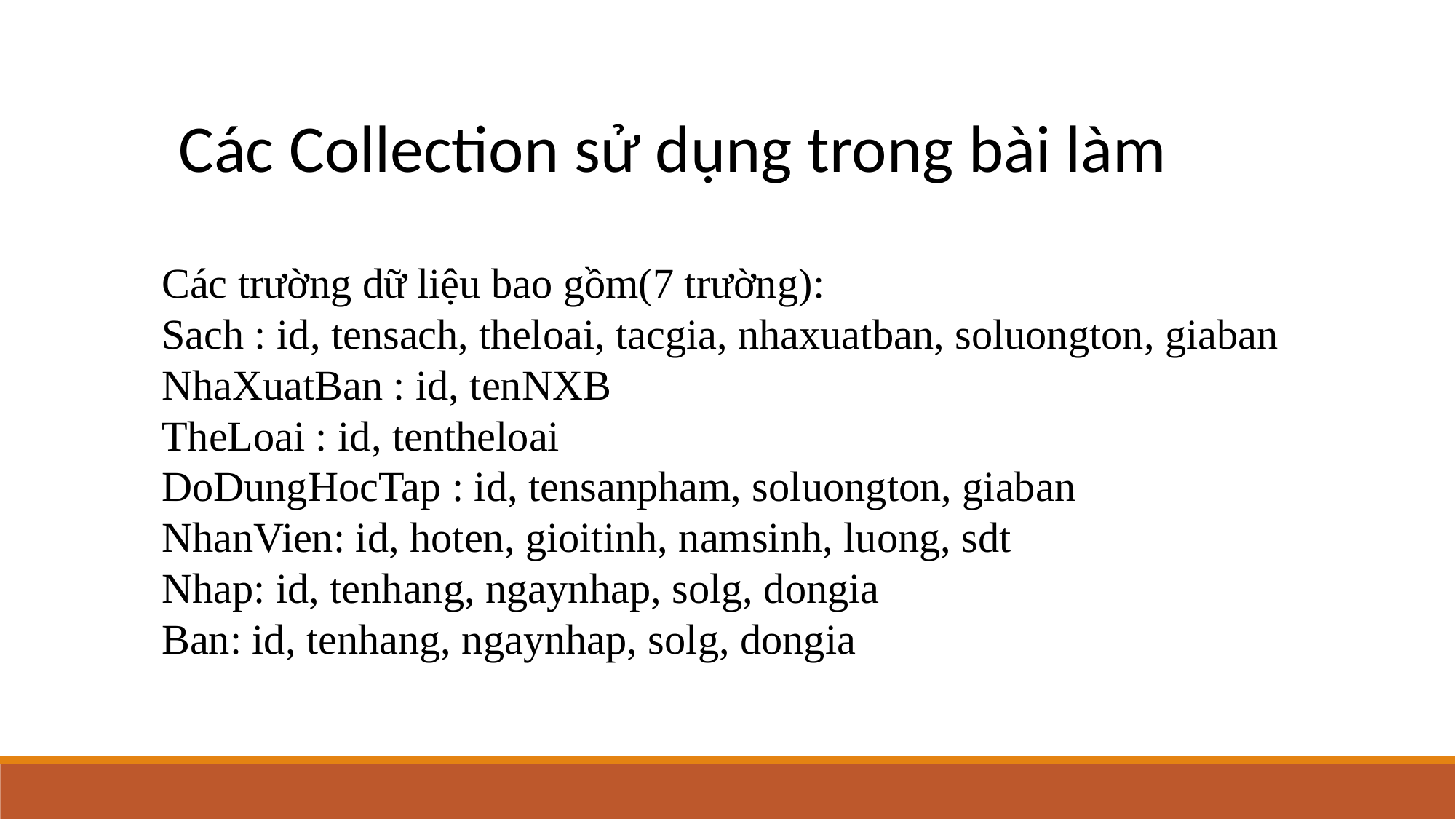

Các Collection sử dụng trong bài làm
Các trường dữ liệu bao gồm(7 trường):
Sach : id, tensach, theloai, tacgia, nhaxuatban, soluongton, giaban
NhaXuatBan : id, tenNXB
TheLoai : id, tentheloai
DoDungHocTap : id, tensanpham, soluongton, giaban
NhanVien: id, hoten, gioitinh, namsinh, luong, sdt
Nhap: id, tenhang, ngaynhap, solg, dongia
Ban: id, tenhang, ngaynhap, solg, dongia